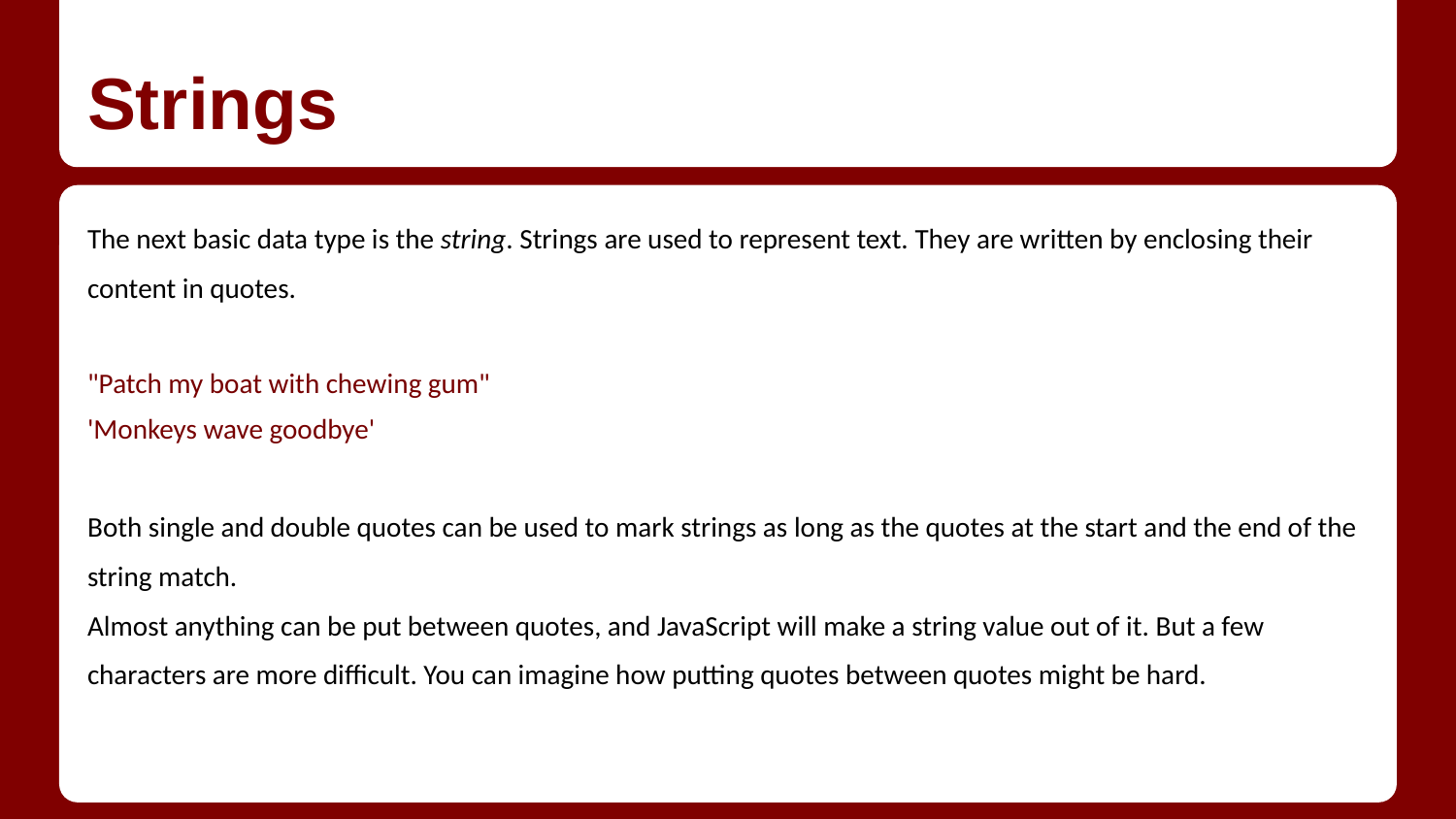

# Strings
The next basic data type is the string. Strings are used to represent text. They are written by enclosing their content in quotes.

"Patch my boat with chewing gum"
'Monkeys wave goodbye'

Both single and double quotes can be used to mark strings as long as the quotes at the start and the end of the string match.
Almost anything can be put between quotes, and JavaScript will make a string value out of it. But a few characters are more difficult. You can imagine how putting quotes between quotes might be hard.